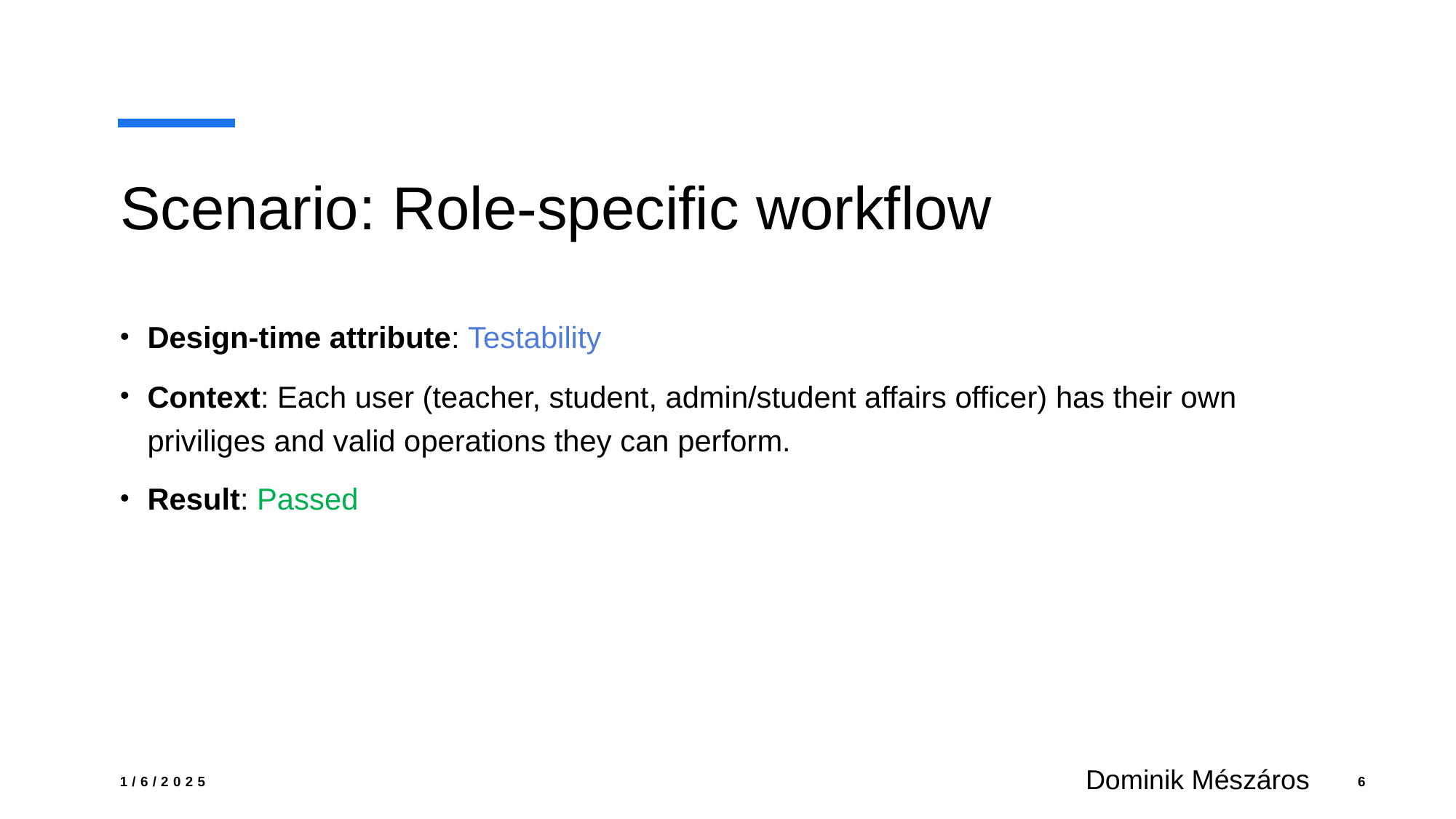

# Scenario: Role-specific workflow

Design-time attribute: Testability
Context: Each user (teacher, student, admin/student affairs officer) has their own priviliges and valid operations they can perform.
Result: Passed

Dominik Mészáros

1/6/2025

6